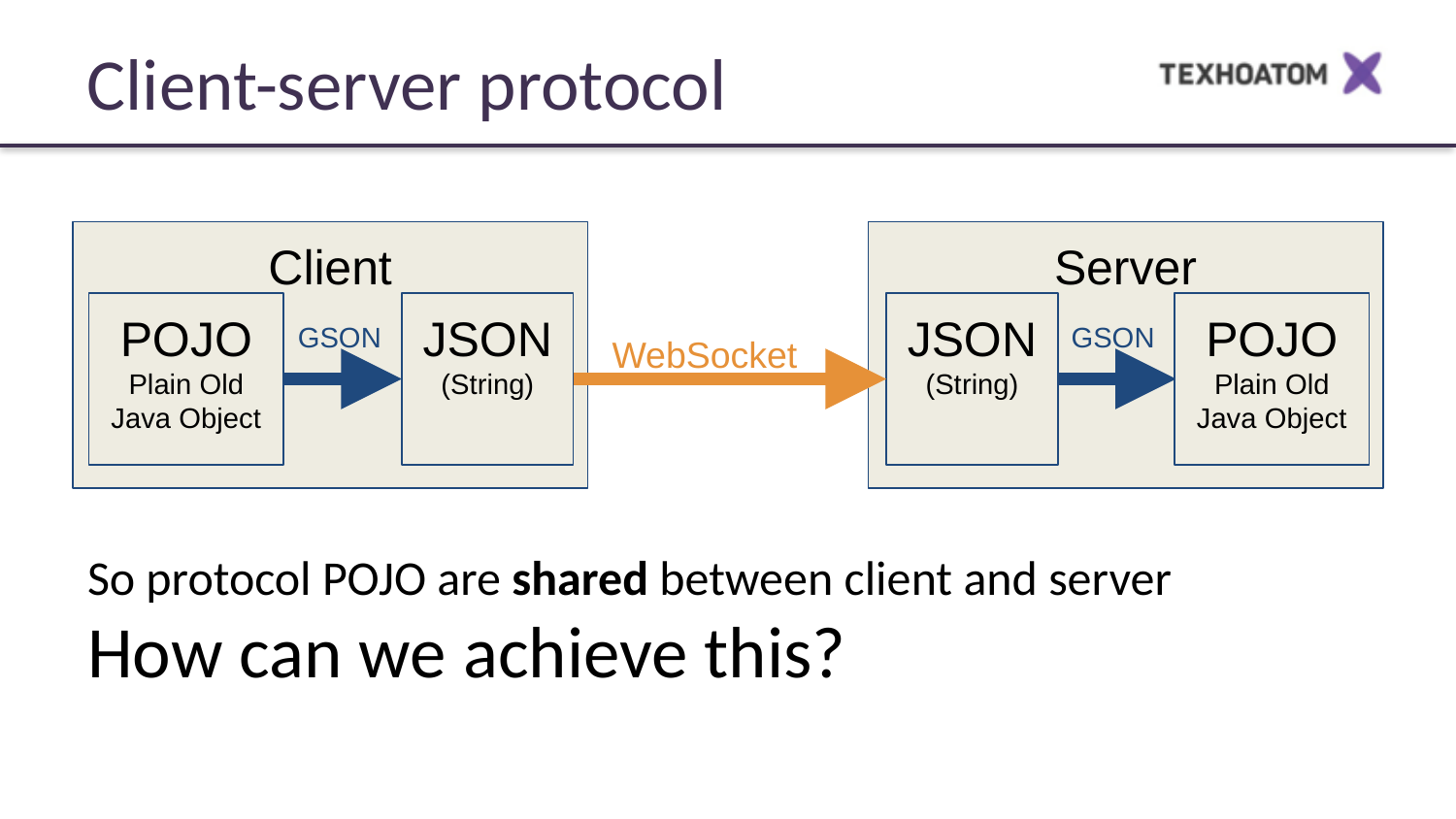

Client-server protocol
Client
Server
POJO
Plain Old
Java Object
JSON
(String)
JSON
(String)
POJO
Plain Old
Java Object
GSON
GSON
WebSocket
So protocol POJO are shared between client and server
How can we achieve this?